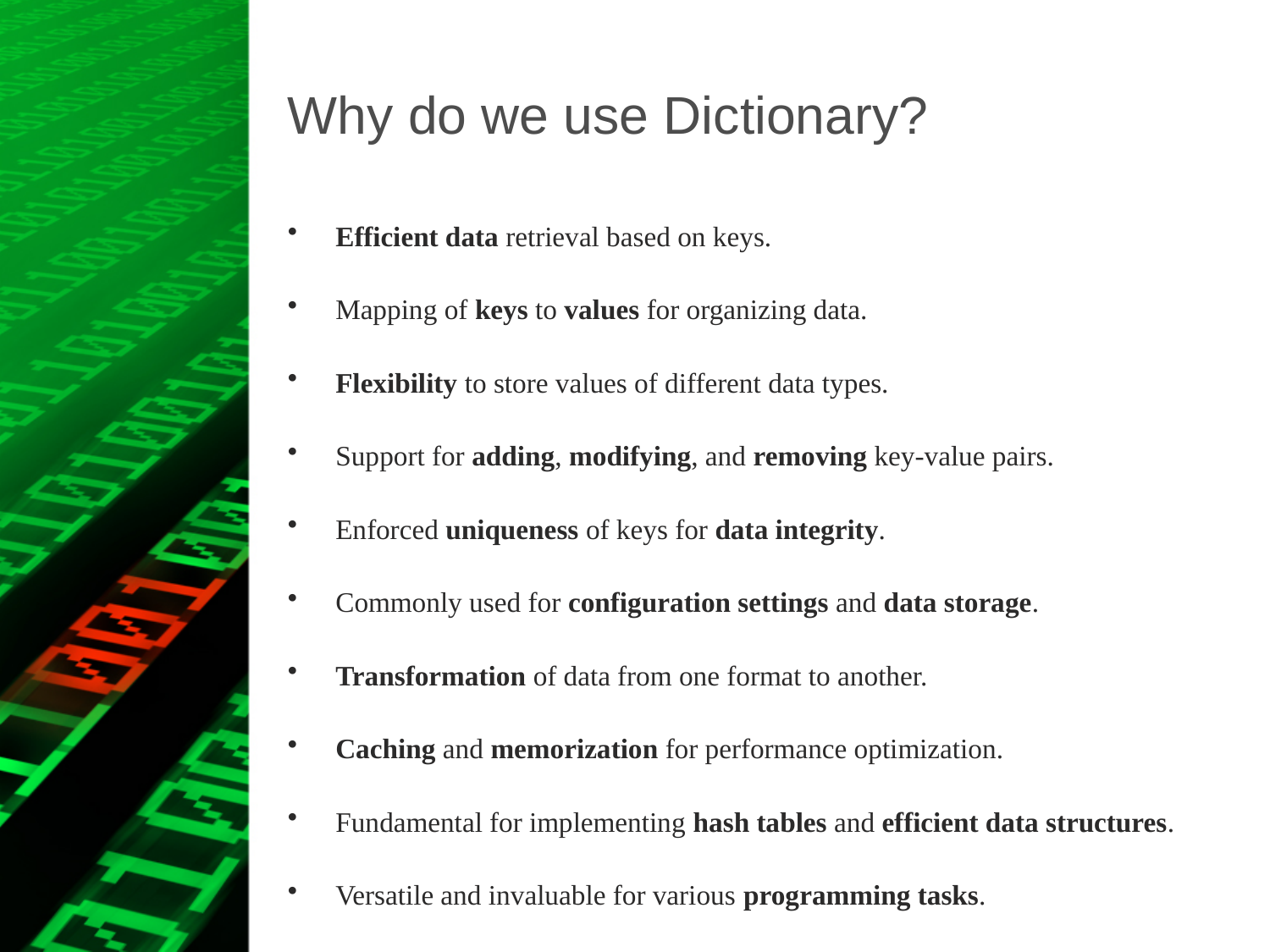

# Why do we use Dictionary?
Efficient data retrieval based on keys.
Mapping of keys to values for organizing data.
Flexibility to store values of different data types.
Support for adding, modifying, and removing key-value pairs.
Enforced uniqueness of keys for data integrity.
Commonly used for configuration settings and data storage.
Transformation of data from one format to another.
Caching and memorization for performance optimization.
Fundamental for implementing hash tables and efficient data structures.
Versatile and invaluable for various programming tasks.